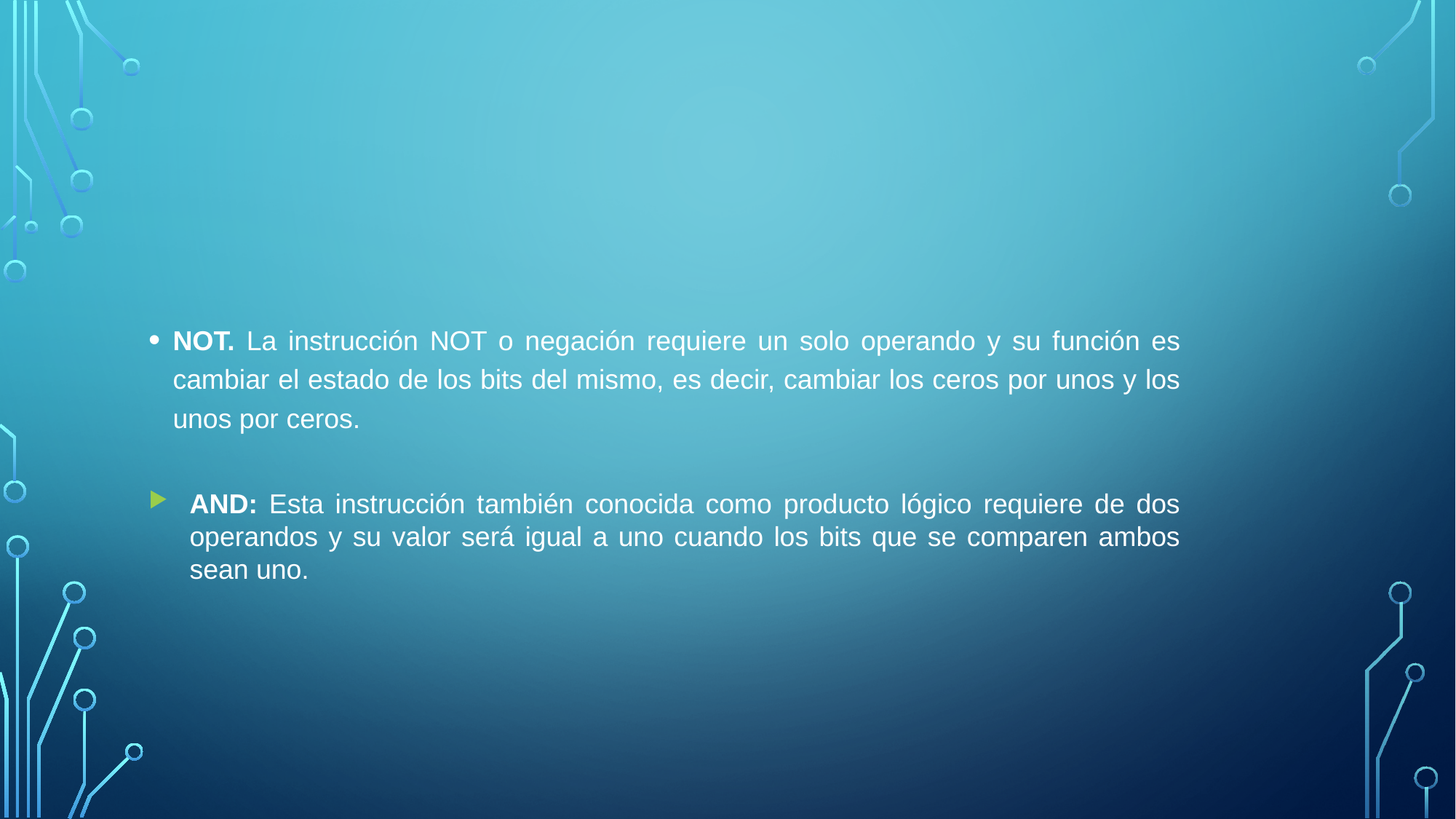

NOT. La instrucción NOT o negación requiere un solo operando y su función es cambiar el estado de los bits del mismo, es decir, cambiar los ceros por unos y los unos por ceros.
AND: Esta instrucción también conocida como producto lógico requiere de dos operandos y su valor será igual a uno cuando los bits que se comparen ambos sean uno.